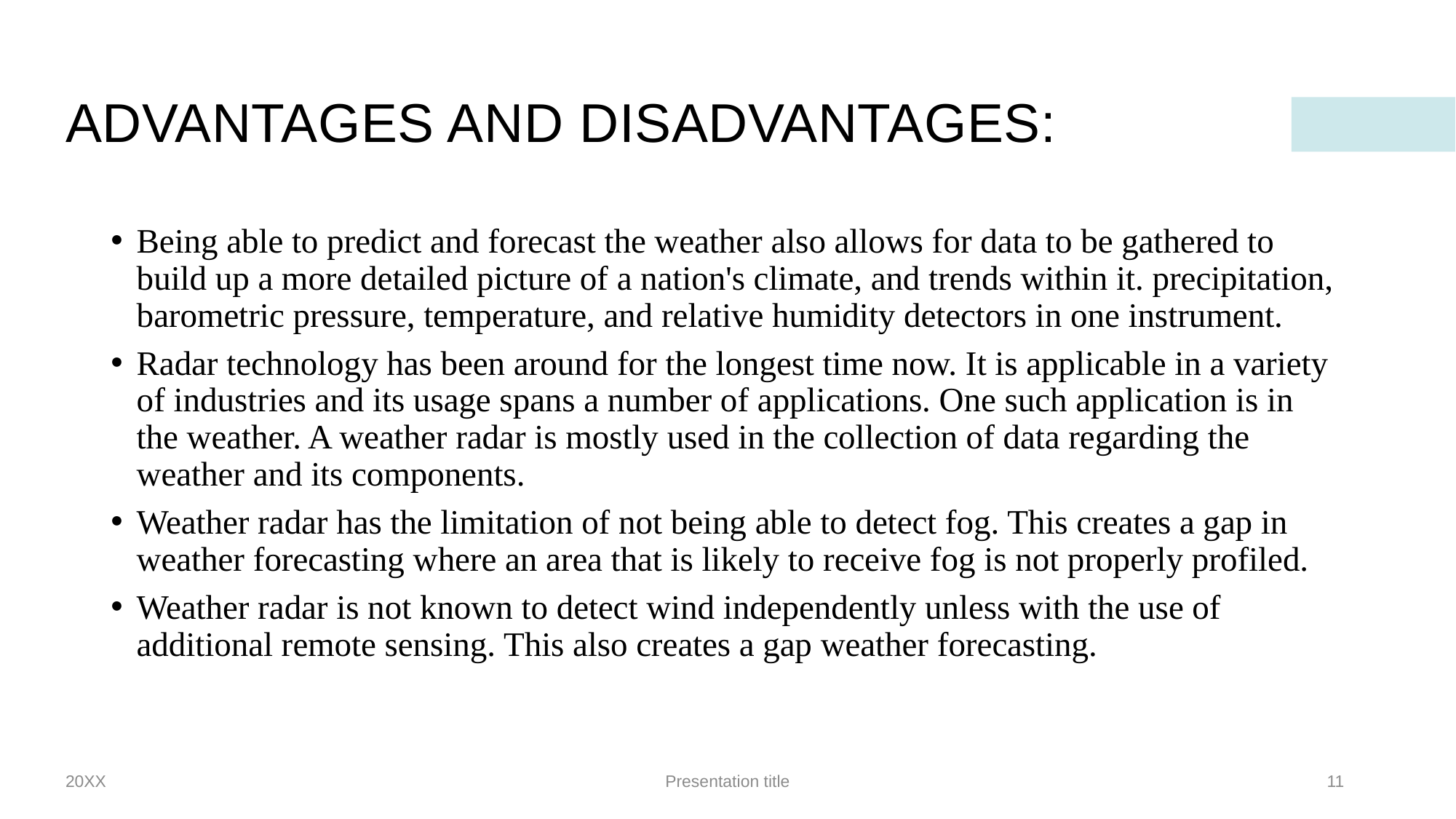

# ADVANTAGES AND DISADVANTAGES:
Being able to predict and forecast the weather also allows for data to be gathered to build up a more detailed picture of a nation's climate, and trends within it. precipitation, barometric pressure, temperature, and relative humidity detectors in one instrument.
Radar technology has been around for the longest time now. It is applicable in a variety of industries and its usage spans a number of applications. One such application is in the weather. A weather radar is mostly used in the collection of data regarding the weather and its components.
Weather radar has the limitation of not being able to detect fog. This creates a gap in       weather forecasting where an area that is likely to receive fog is not properly profiled.
Weather radar is not known to detect wind independently unless with the use of additional remote sensing. This also creates a gap weather forecasting.

20XX
Presentation title
11